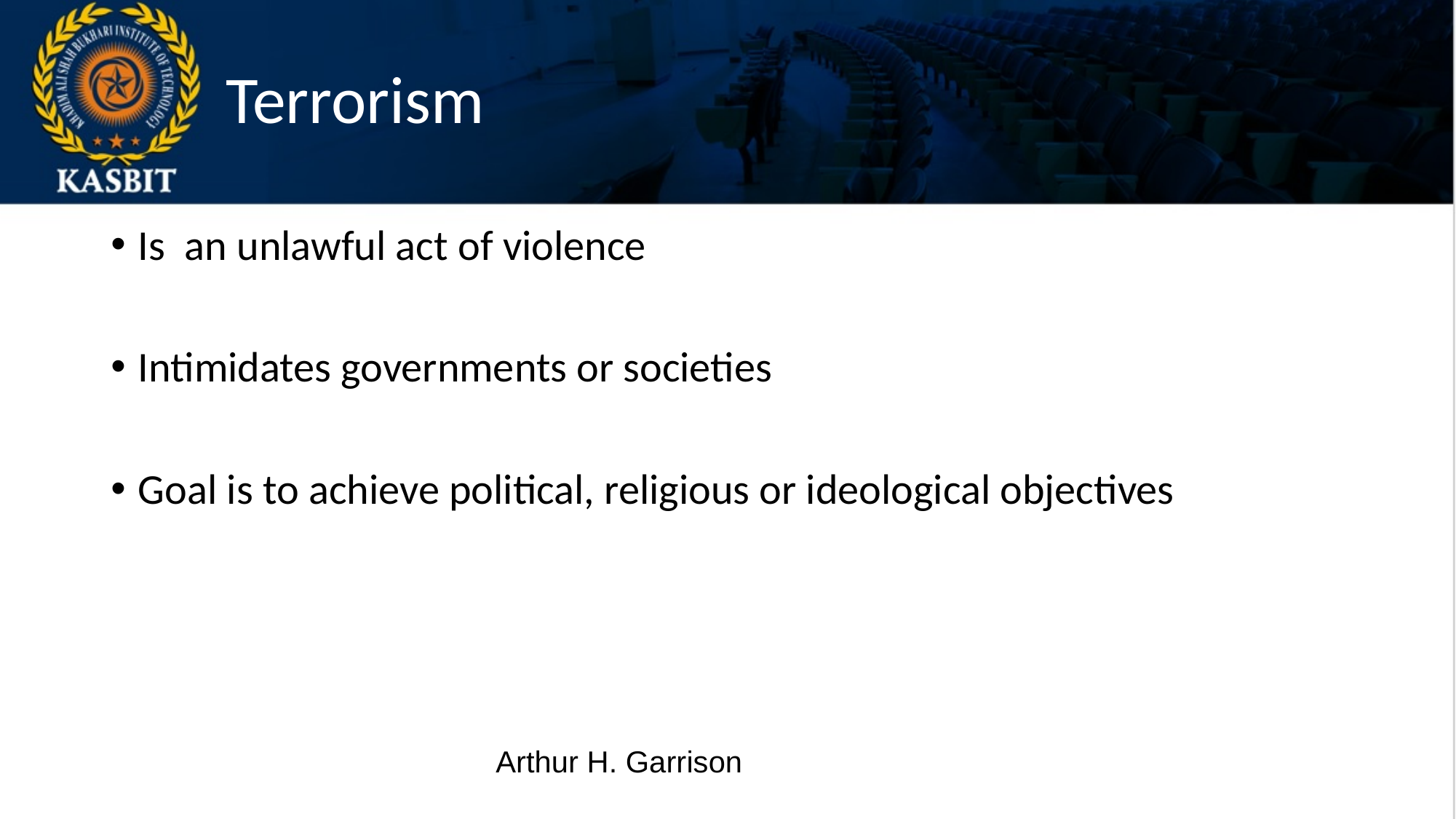

# Terrorism
Is  an unlawful act of violence

Intimidates governments or societies

Goal is to achieve political, religious or ideological objectives

Arthur H. Garrison